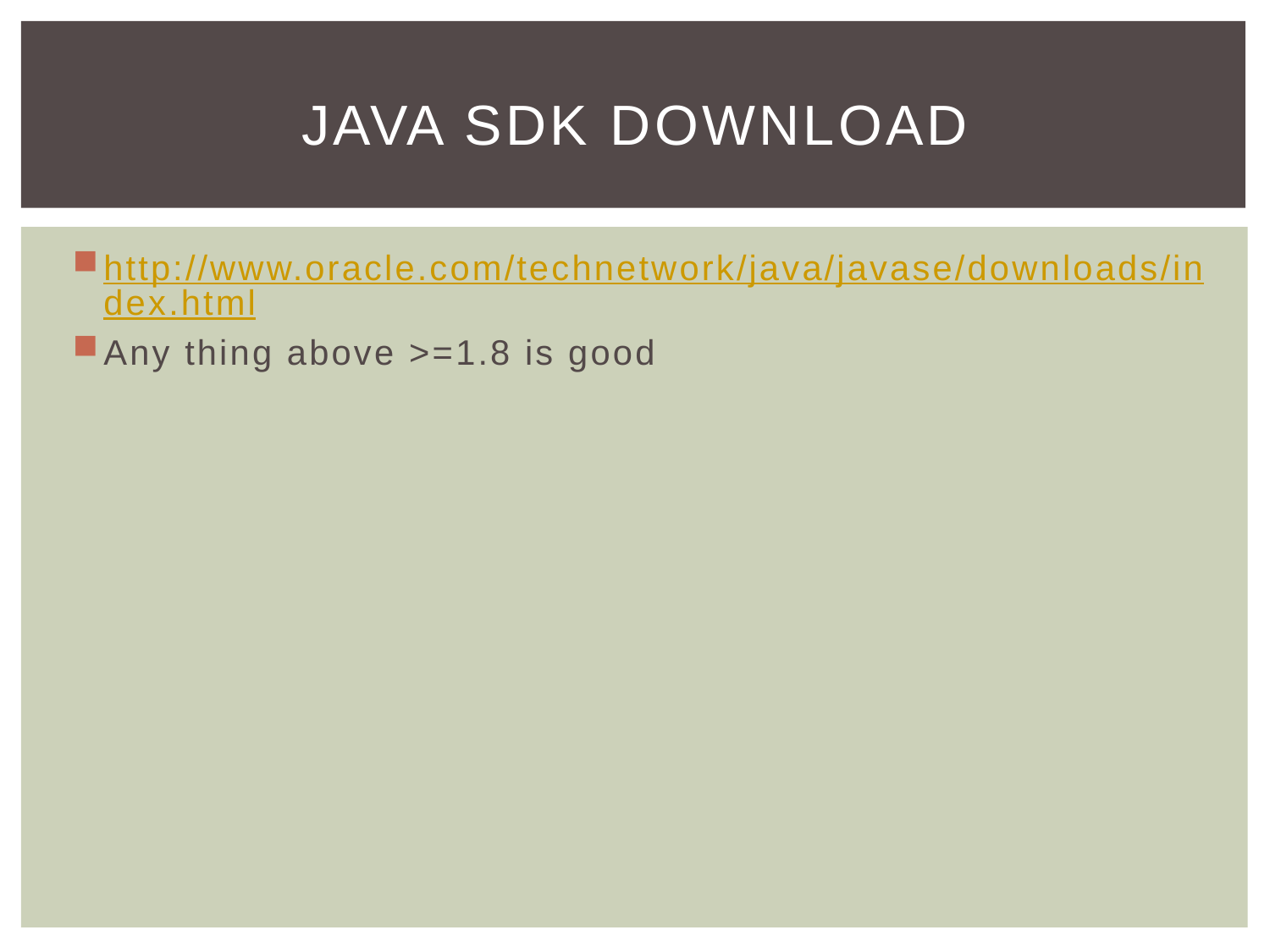

# java sdk download
http://www.oracle.com/technetwork/java/javase/downloads/index.html
Any thing above >=1.8 is good